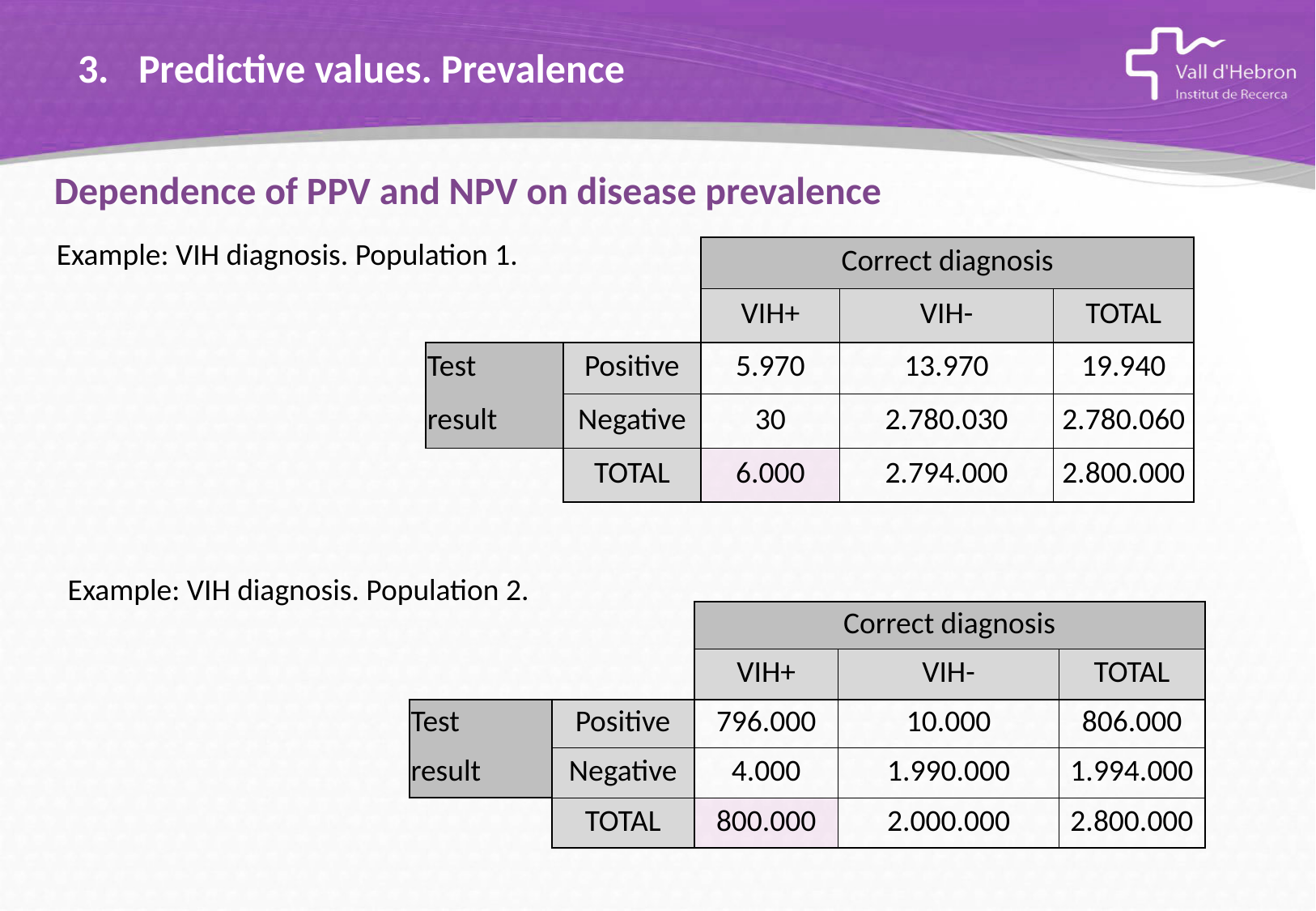

# Predictive values. Prevalence
Dependence of PPV and NPV on disease prevalence
Example: VIH diagnosis. Population 1.
|  |  | Correct diagnosis |  |  |
| --- | --- | --- | --- | --- |
|  |  | VIH+ | VIH- | TOTAL |
| Test | Positive | 5.970 | 13.970 | 19.940 |
| result | Negative | 30 | 2.780.030 | 2.780.060 |
|  | TOTAL | 6.000 | 2.794.000 | 2.800.000 |
Example: VIH diagnosis. Population 2.
|  |  | Correct diagnosis |  |  |
| --- | --- | --- | --- | --- |
|  |  | VIH+ | VIH- | TOTAL |
| Test | Positive | 796.000 | 10.000 | 806.000 |
| result | Negative | 4.000 | 1.990.000 | 1.994.000 |
|  | TOTAL | 800.000 | 2.000.000 | 2.800.000 |